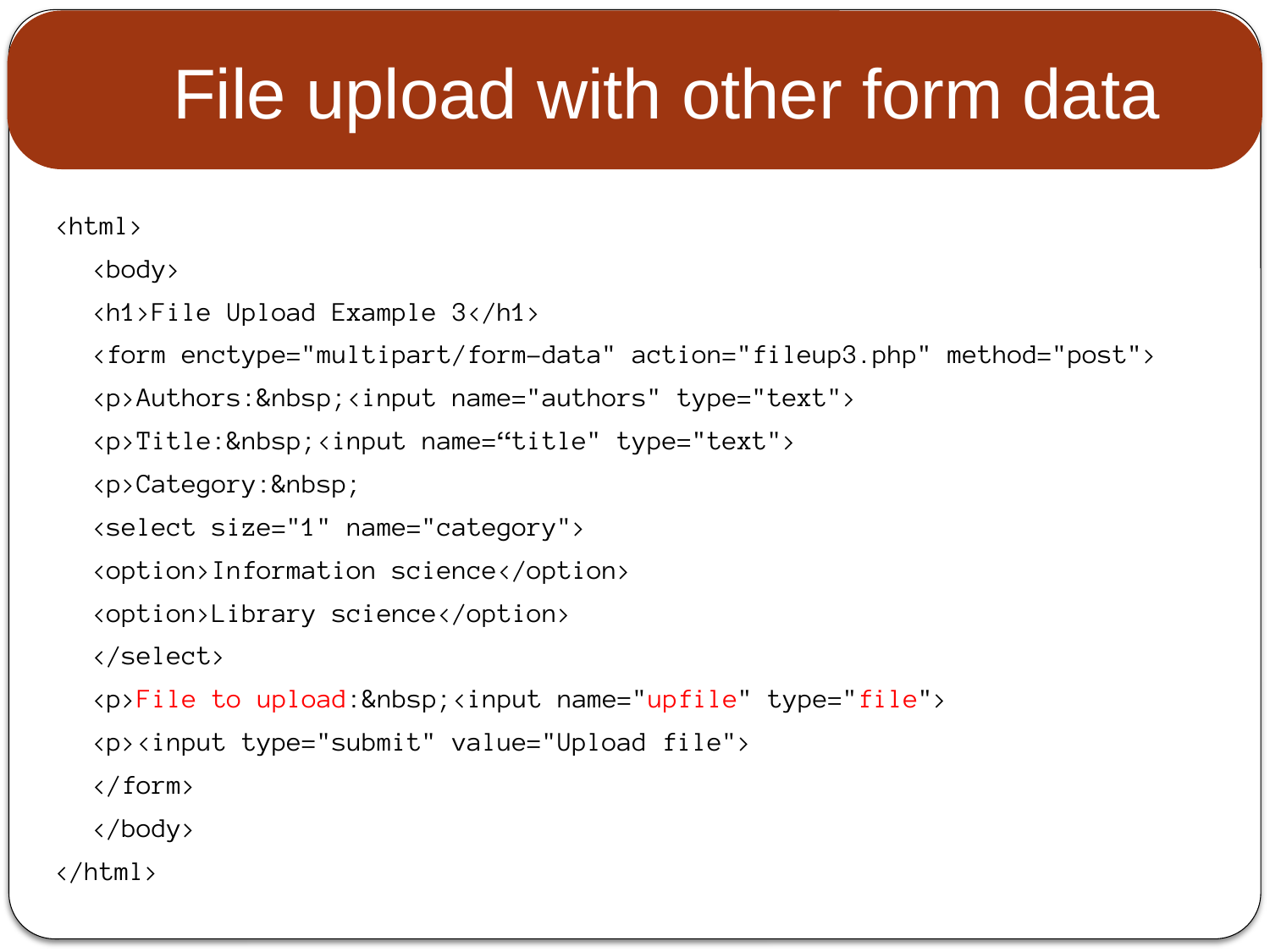

# File upload with other form data
<html>
	<body>
		<h1>File Upload Example 3</h1>
		<form enctype="multipart/form-data" action="fileup3.php" method="post">
			<p>Authors:&nbsp;<input name="authors" type="text">
			<p>Title:&nbsp;<input name=“title" type="text">
			<p>Category:&nbsp;
			<select size="1" name="category">
				<option>Information science</option>
				<option>Library science</option>
			</select>
			<p>File to upload:&nbsp;<input name="upfile" type="file">
			<p><input type="submit" value="Upload file">
		</form>
	</body>
</html>